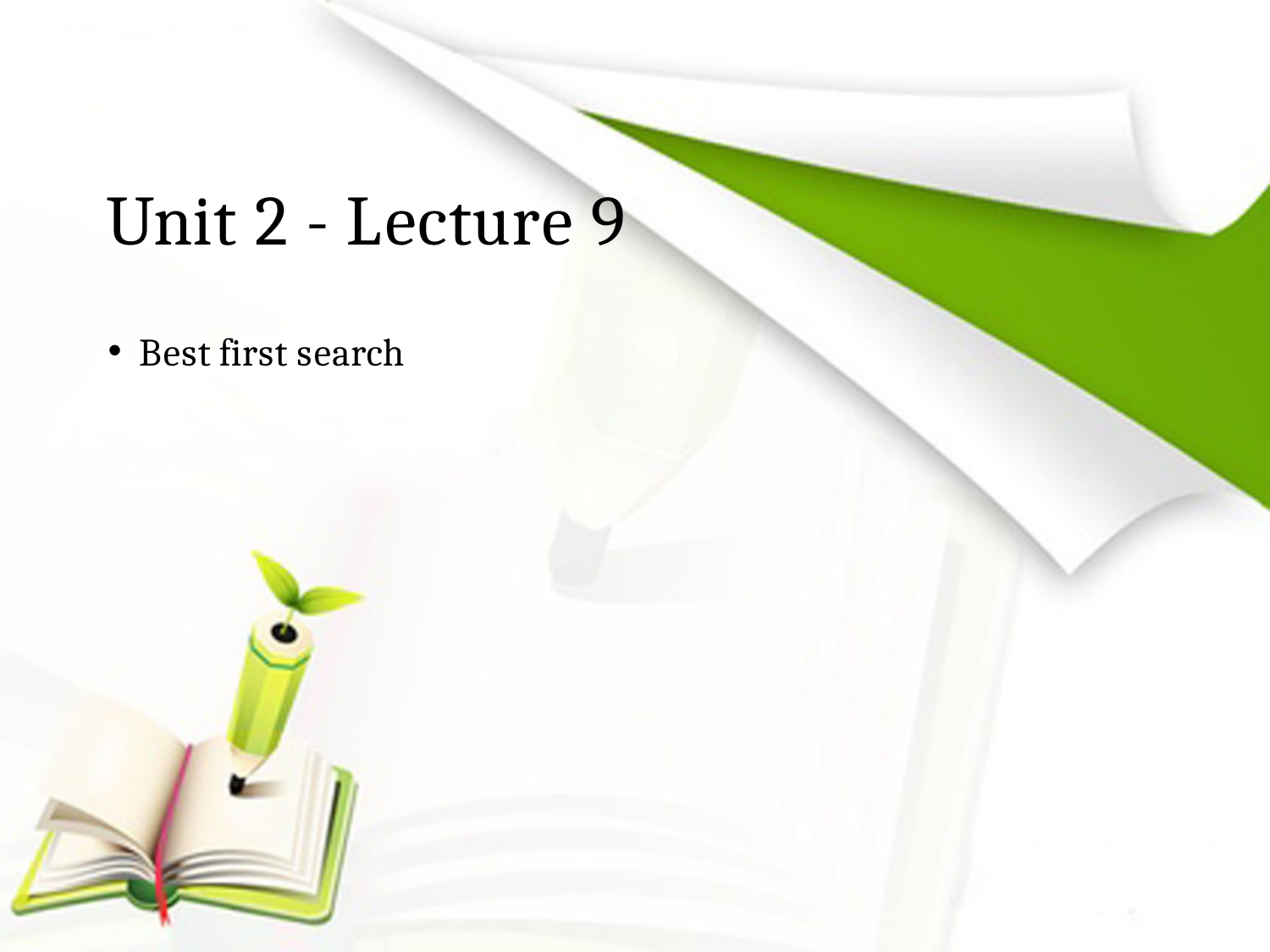

# Unit 2 - Lecture 9
  Best first search